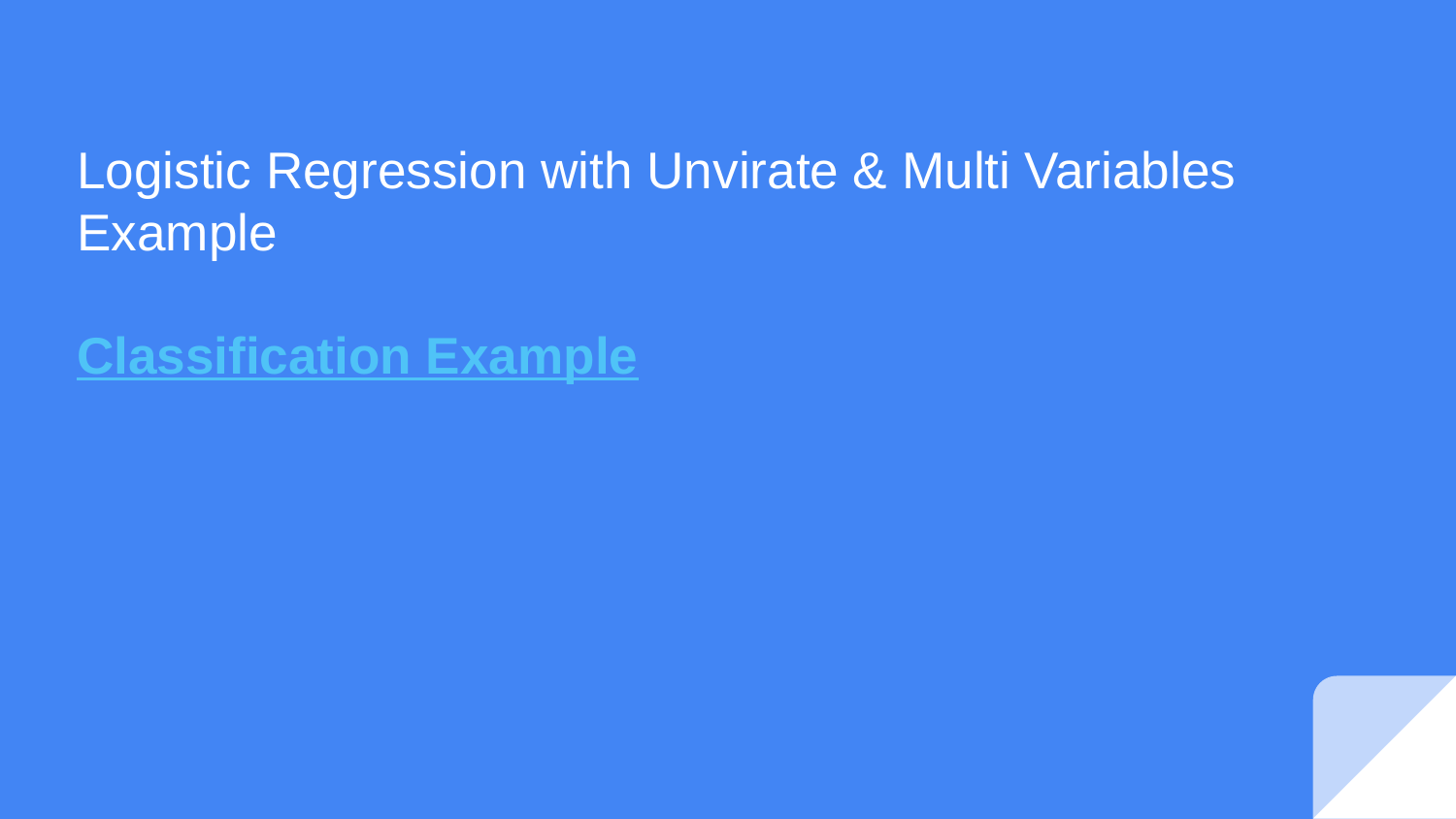

# Logistic Regression with Unvirate & Multi Variables Example

Classification Example